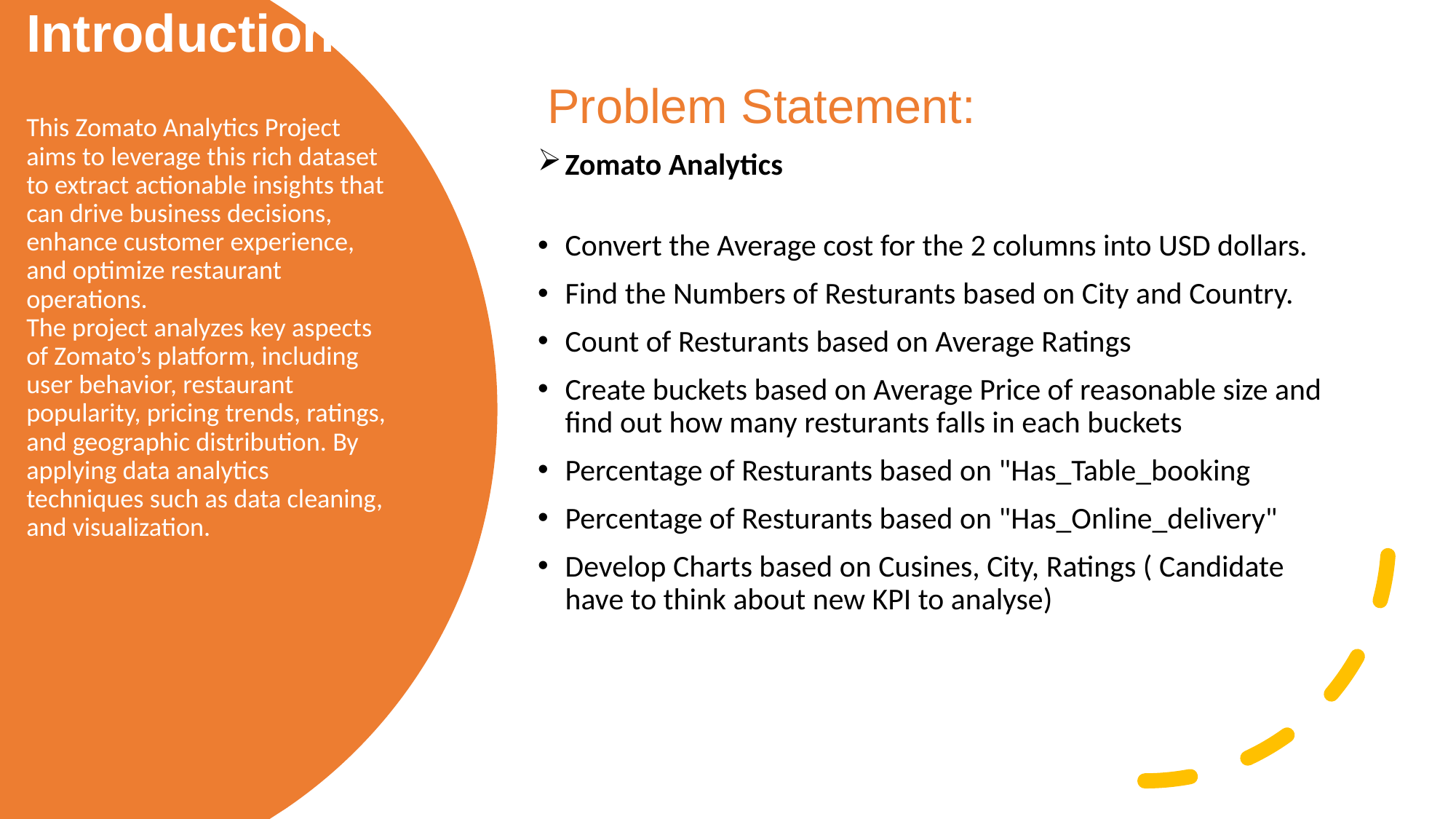

# Introduction: This Zomato Analytics Project aims to leverage this rich dataset to extract actionable insights that can drive business decisions, enhance customer experience, and optimize restaurant operations. The project analyzes key aspects of Zomato’s platform, including user behavior, restaurant popularity, pricing trends, ratings, and geographic distribution. By applying data analytics techniques such as data cleaning, and visualization.
 Problem Statement:
Zomato Analytics
Convert the Average cost for the 2 columns into USD dollars.
Find the Numbers of Resturants based on City and Country.
Count of Resturants based on Average Ratings
Create buckets based on Average Price of reasonable size and find out how many resturants falls in each buckets
Percentage of Resturants based on "Has_Table_booking
Percentage of Resturants based on "Has_Online_delivery"
Develop Charts based on Cusines, City, Ratings ( Candidate have to think about new KPI to analyse)